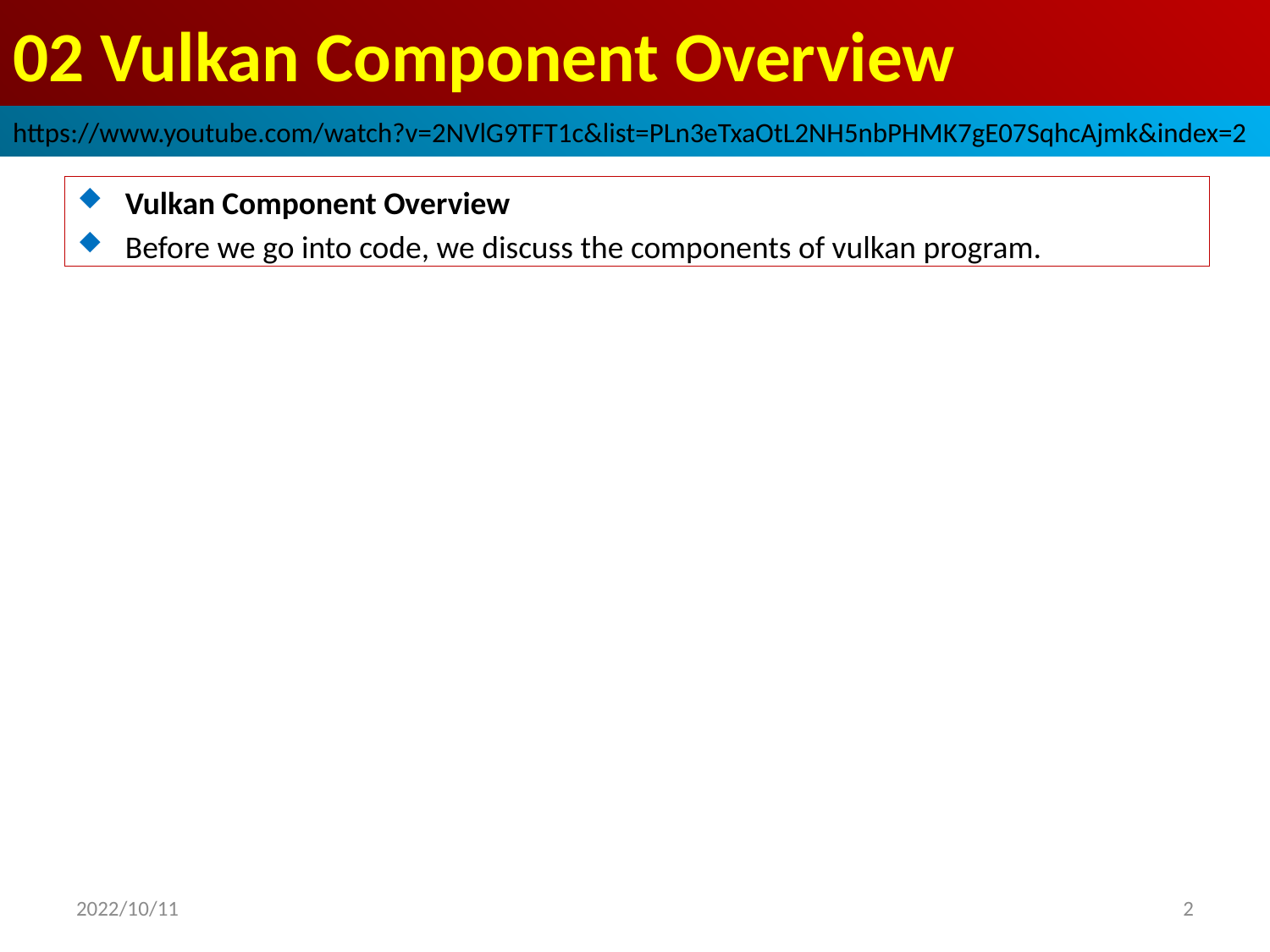

# 02 Vulkan Component Overview
https://www.youtube.com/watch?v=2NVlG9TFT1c&list=PLn3eTxaOtL2NH5nbPHMK7gE07SqhcAjmk&index=2
Vulkan Component Overview
Before we go into code, we discuss the components of vulkan program.
2022/10/11
2